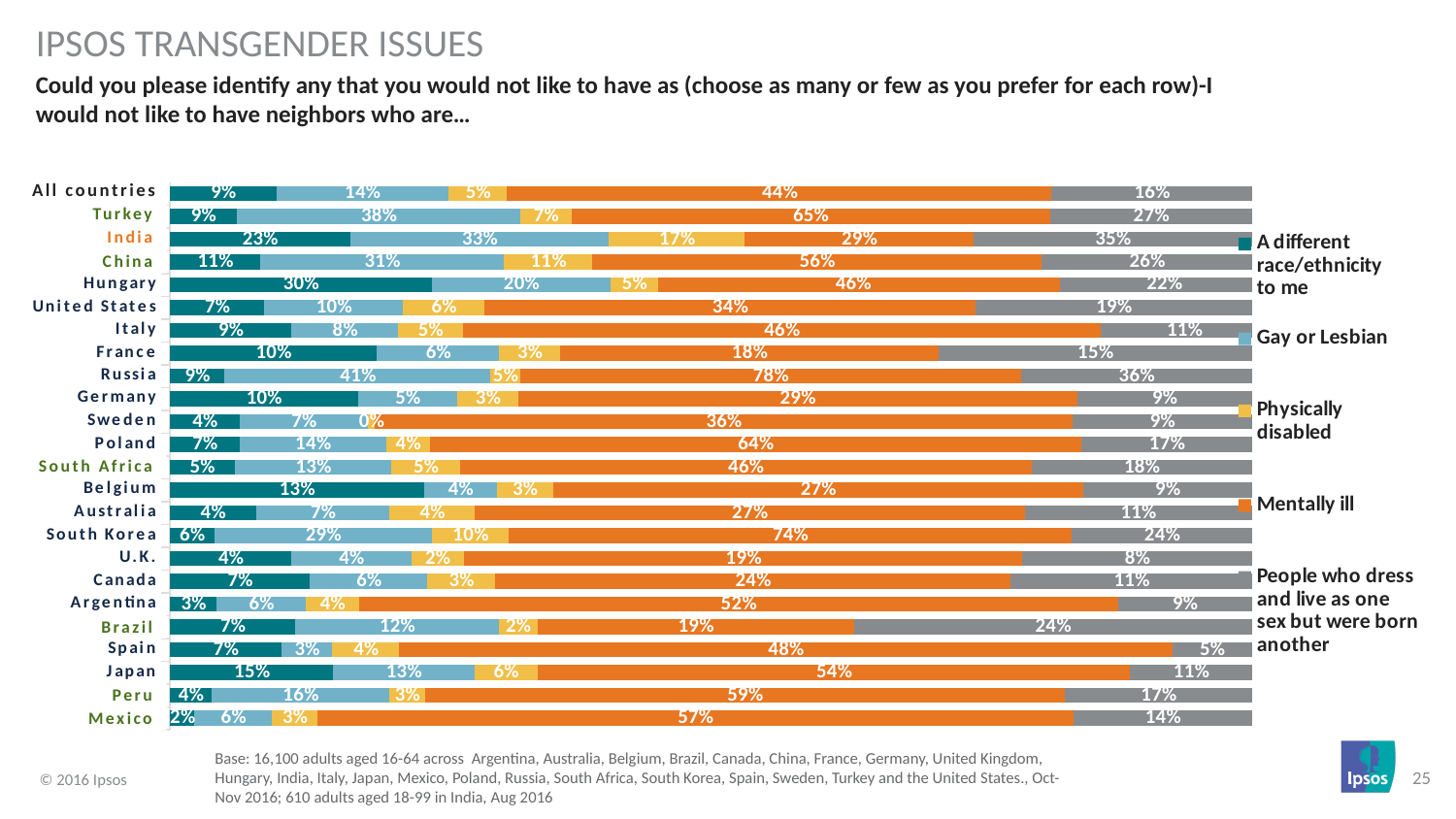

Ipsos TrAnsgender ISsues
# Could you please identify any that you would not like to have as (choose as many or few as you prefer for each row)-I would not like to have neighbors who are…

### Chart

| Category | A different race/ethnicity to me  | Gay or Lesbian  | Physically disabled | Mentally ill | People who dress and live as one sex but were born another  |
|---|---|---|---|---|---|
| Mexico | 0.0187 | 0.0587 | 0.0345 | 0.5736 | 0.1353 |
| Peru | 0.0382 | 0.1632 | 0.0327 | 0.5872 | 0.1715 |
| Japan | 0.149 | 0.1284 | 0.0574 | 0.5403 | 0.1108 |
| Spain | 0.0693 | 0.0315 | 0.0417 | 0.4799 | 0.0494 |
| Brazil | 0.0746 | 0.1204 | 0.023 | 0.1878 | 0.2361 |
| Argentina | 0.0325 | 0.0613 | 0.0366 | 0.5237 | 0.0925 |
| Canada | 0.0664 | 0.0558 | 0.032 | 0.2448 | 0.1144 |
| U.K. | 0.0406 | 0.04 | 0.0176 | 0.1866 | 0.0766 |
| South Korea | 0.0584 | 0.287 | 0.1006 | 0.7426 | 0.237 |
| Australia | 0.0419 | 0.065 | 0.0414 | 0.2678 | 0.1106 |
| Belgium | 0.1309 | 0.0372 | 0.029 | 0.2727 | 0.0868 |
| South Africa | 0.0519 | 0.1261 | 0.0547 | 0.4591 | 0.1768 |
| Poland | 0.0682 | 0.1439 | 0.043 | 0.6394 | 0.1672 |
| Sweden | 0.0359 | 0.0657 | 0.0036 | 0.3583 | 0.092 |
| Germany | 0.0959 | 0.0509 | 0.0309 | 0.2854 | 0.0892 |
| Russia | 0.0855 | 0.4139 | 0.0462 | 0.7807 | 0.3597 |
| France | 0.099 | 0.0583 | 0.0294 | 0.1806 | 0.1499 |
| Italy | 0.0879 | 0.0772 | 0.0467 | 0.4613 | 0.1093 |
| United States | 0.0662 | 0.0973 | 0.0568 | 0.3441 | 0.1935 |
| Hungary | 0.2996 | 0.2046 | 0.054 | 0.4603 | 0.2191 |
| China | 0.1135 | 0.3055 | 0.1107 | 0.5637 | 0.2635 |
| India (f2f) | 0.2278 | 0.327 | 0.1711 | 0.2893 | 0.3515 |
| Turkey | 0.0904 | 0.382 | 0.0688 | 0.6452 | 0.2721 |
| All countries | 0.0866 | 0.1403 | 0.0477 | 0.4433 | 0.163 |
All countries
   Turkey
   India
   China
South Africa
Brazil
   Peru
Mexico
Base: 16,100 adults aged 16-64 across  Argentina, Australia, Belgium, Brazil, Canada, China, France, Germany, United Kingdom, Hungary, India, Italy, Japan, Mexico, Poland, Russia, South Africa, South Korea, Spain, Sweden, Turkey and the United States., Oct-Nov 2016; 610 adults aged 18-99 in India, Aug 2016